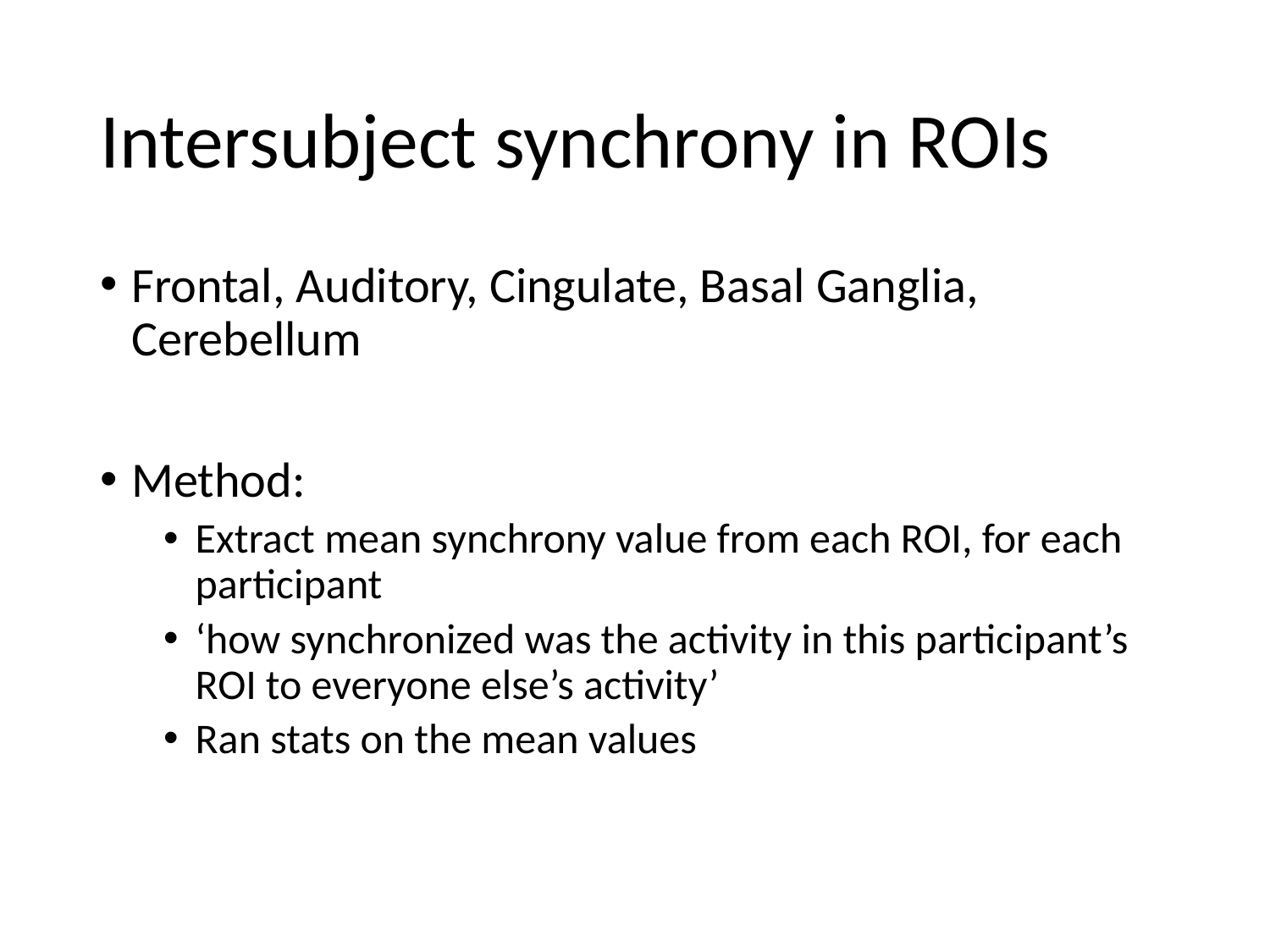

# Intersubject synchrony in ROIs
Frontal, Auditory, Cingulate, Basal Ganglia, Cerebellum

Method:
Extract mean synchrony value from each ROI, for each participant
‘how synchronized was the activity in this participant’s ROI to everyone else’s activity’
Ran stats on the mean values